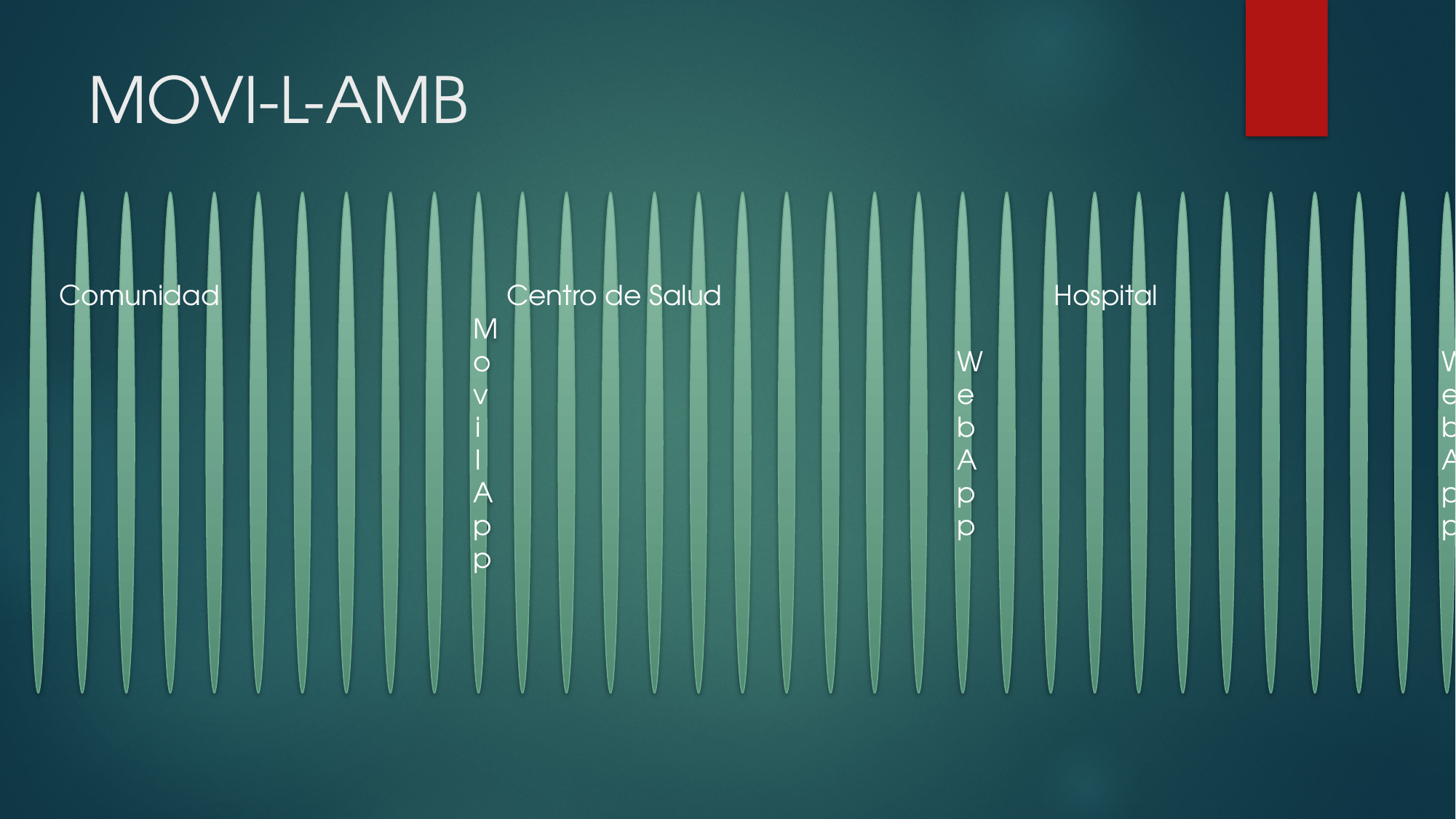

# MOVI-L-AMB
MovilApp
WebApp
WebApp
Comunidad
Centro de Salud
Hospital